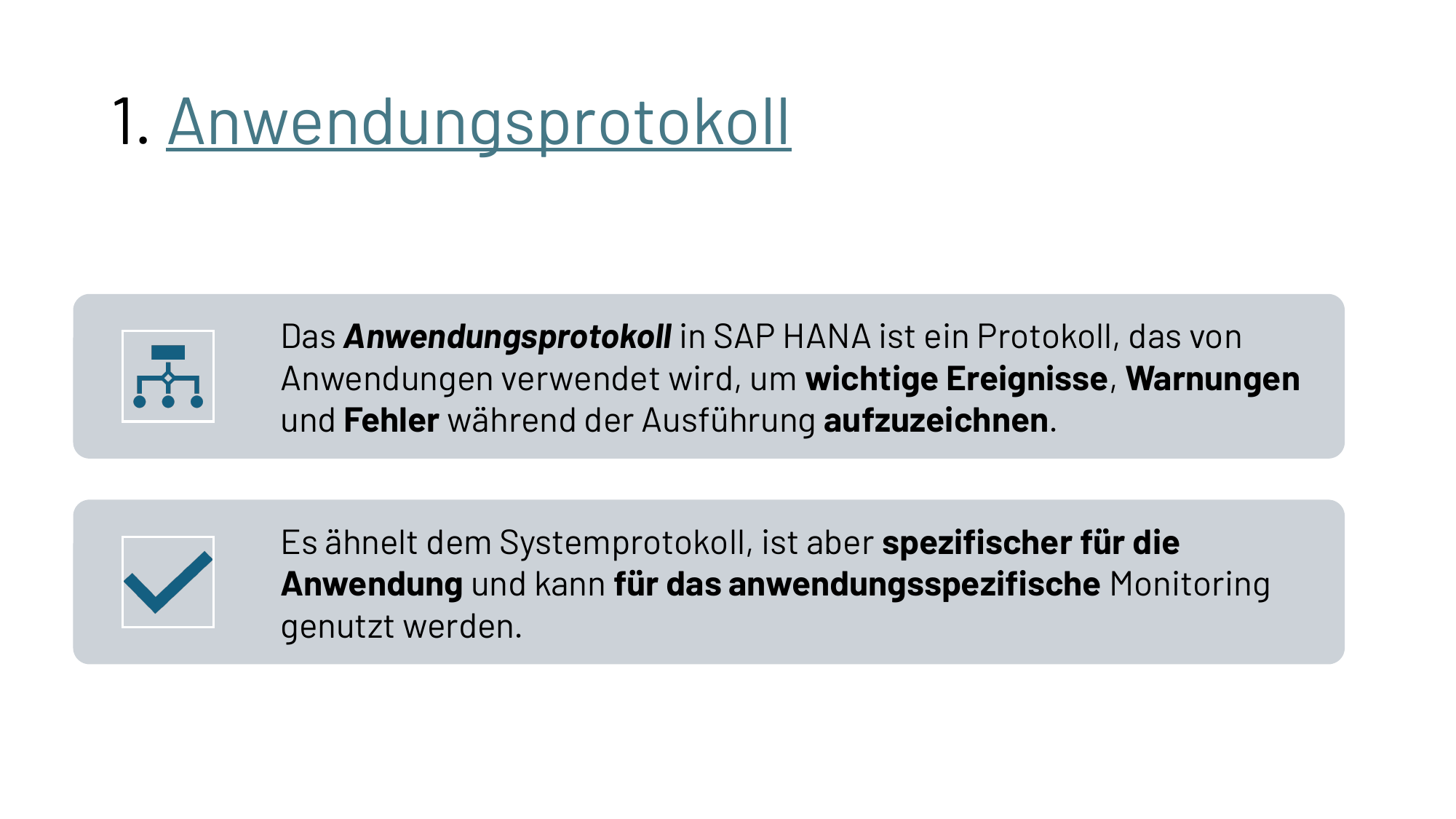

# 1. Anwendungsprotokoll
Das Anwendungsprotokoll in SAP HANA ist ein Protokoll, das von Anwendungen verwendet wird, um wichtige Ereignisse, Warnungen und Fehler während der Ausführung aufzuzeichnen.
Es ähnelt dem Systemprotokoll, ist aber spezifischer für die Anwendung und kann für das anwendungsspezifische Monitoring genutzt werden.